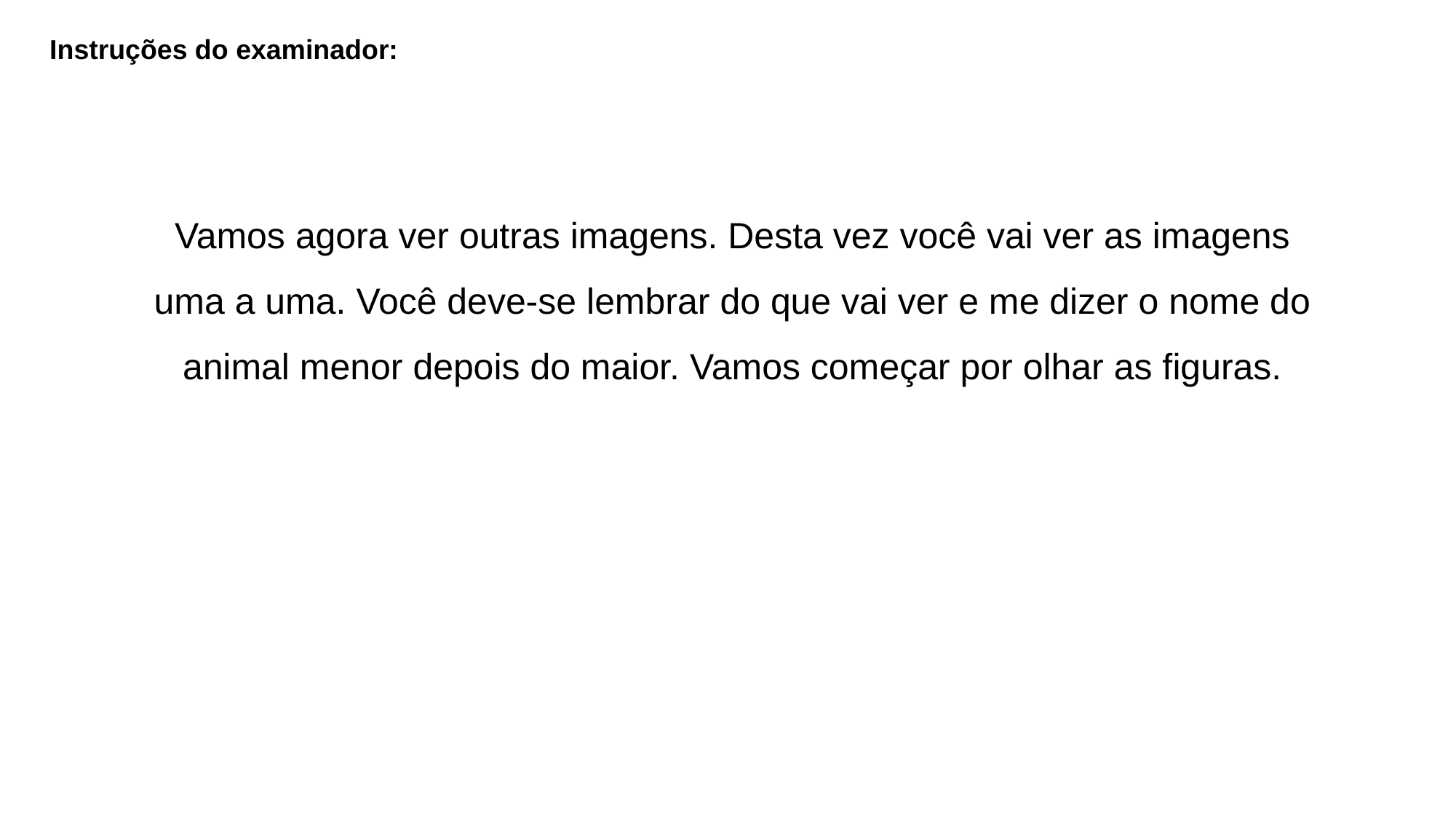

Instruções do examinador:
Vamos agora ver outras imagens. Desta vez você vai ver as imagens uma a uma. Você deve-se lembrar do que vai ver e me dizer o nome do animal menor depois do maior. Vamos começar por olhar as figuras.